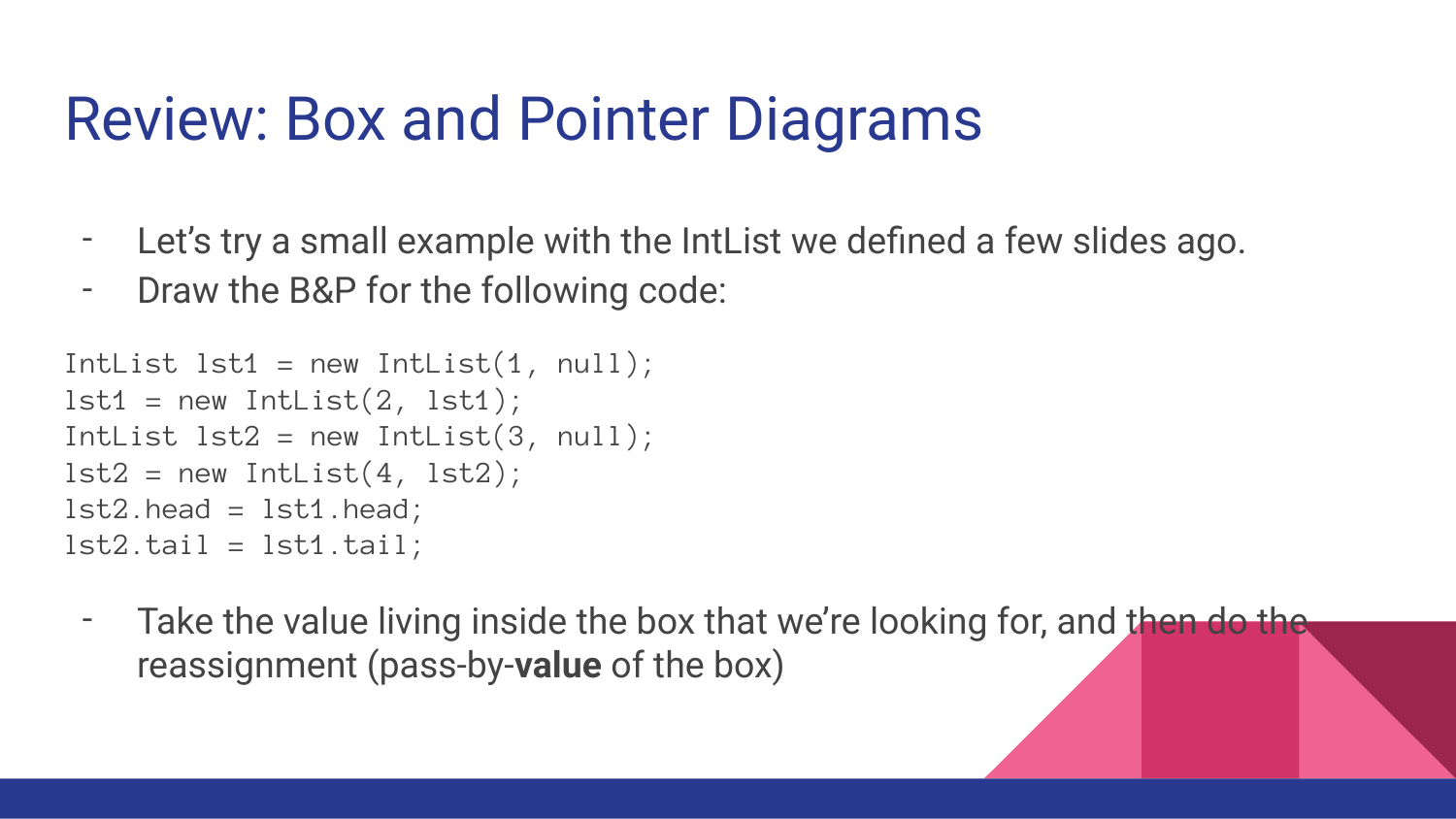

# Review: Box and Pointer Diagrams
Let’s try a small example with the IntList we defined a few slides ago.
Draw the B&P for the following code:
IntList lst1 = new IntList(1, null);
lst1 = new IntList(2, lst1);
IntList lst2 = new IntList(3, null);
lst2 = new IntList(4, lst2);
lst2.head = lst1.head;
lst2.tail = lst1.tail;

Take the value living inside the box that we’re looking for, and then do the reassignment (pass-by-value of the box)